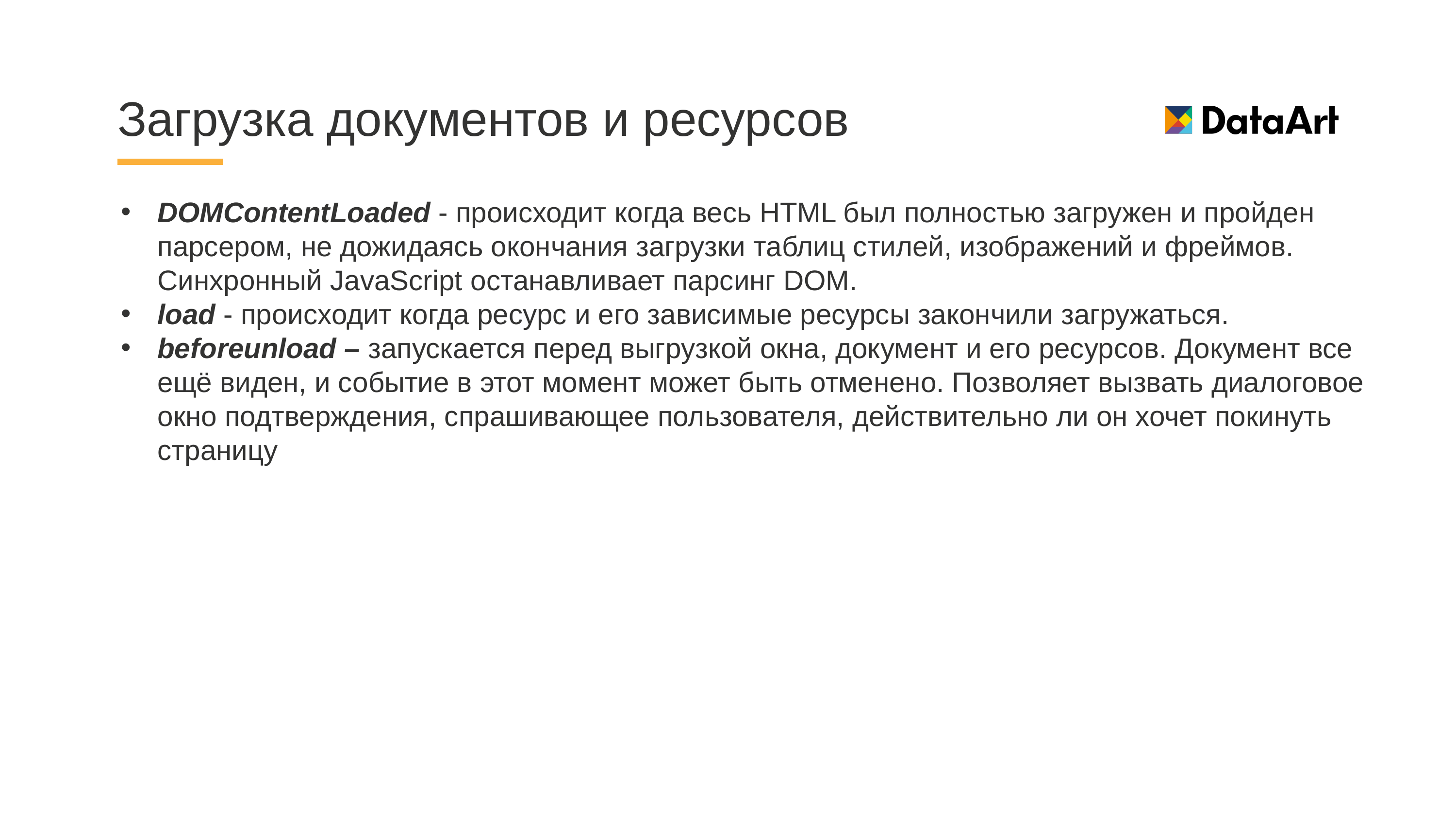

# Загрузка документов и ресурсов
DOMContentLoaded - происходит когда весь HTML был полностью загружен и пройден парсером, не дожидаясь окончания загрузки таблиц стилей, изображений и фреймов. Синхронный JavaScript останавливает парсинг DOM.
load - происходит когда ресурс и его зависимые ресурсы закончили загружаться.
beforeunload – запускается перед выгрузкой окна, документ и его ресурсов. Документ все ещё виден, и событие в этот момент может быть отменено. Позволяет вызвать диалоговое окно подтверждения, спрашивающее пользователя, действительно ли он хочет покинуть страницу